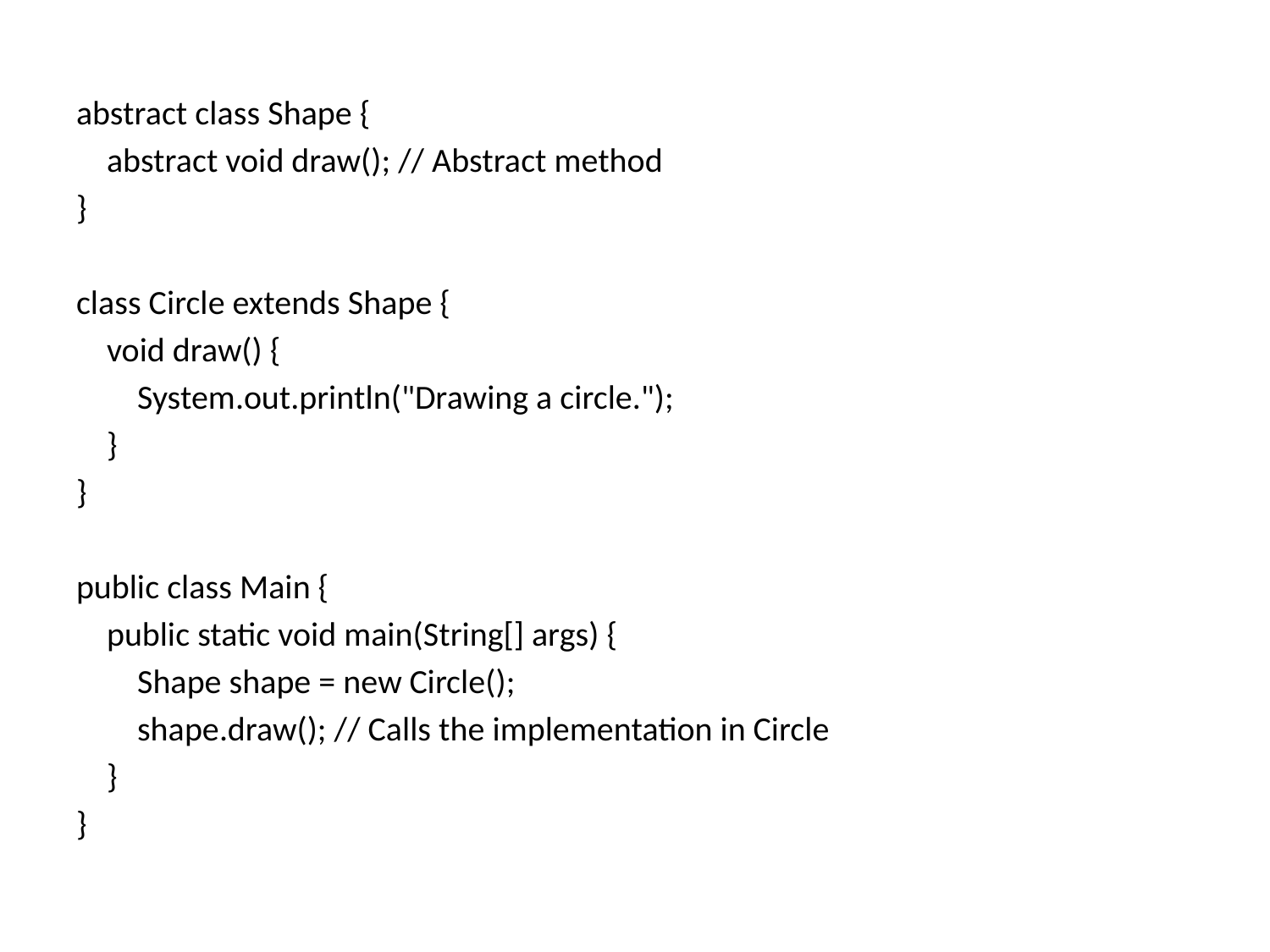

abstract class Shape {
    abstract void draw(); // Abstract method
}

class Circle extends Shape {
    void draw() {
        System.out.println("Drawing a circle.");
    }
}

public class Main {
    public static void main(String[] args) {
        Shape shape = new Circle();
        shape.draw(); // Calls the implementation in Circle
    }
}